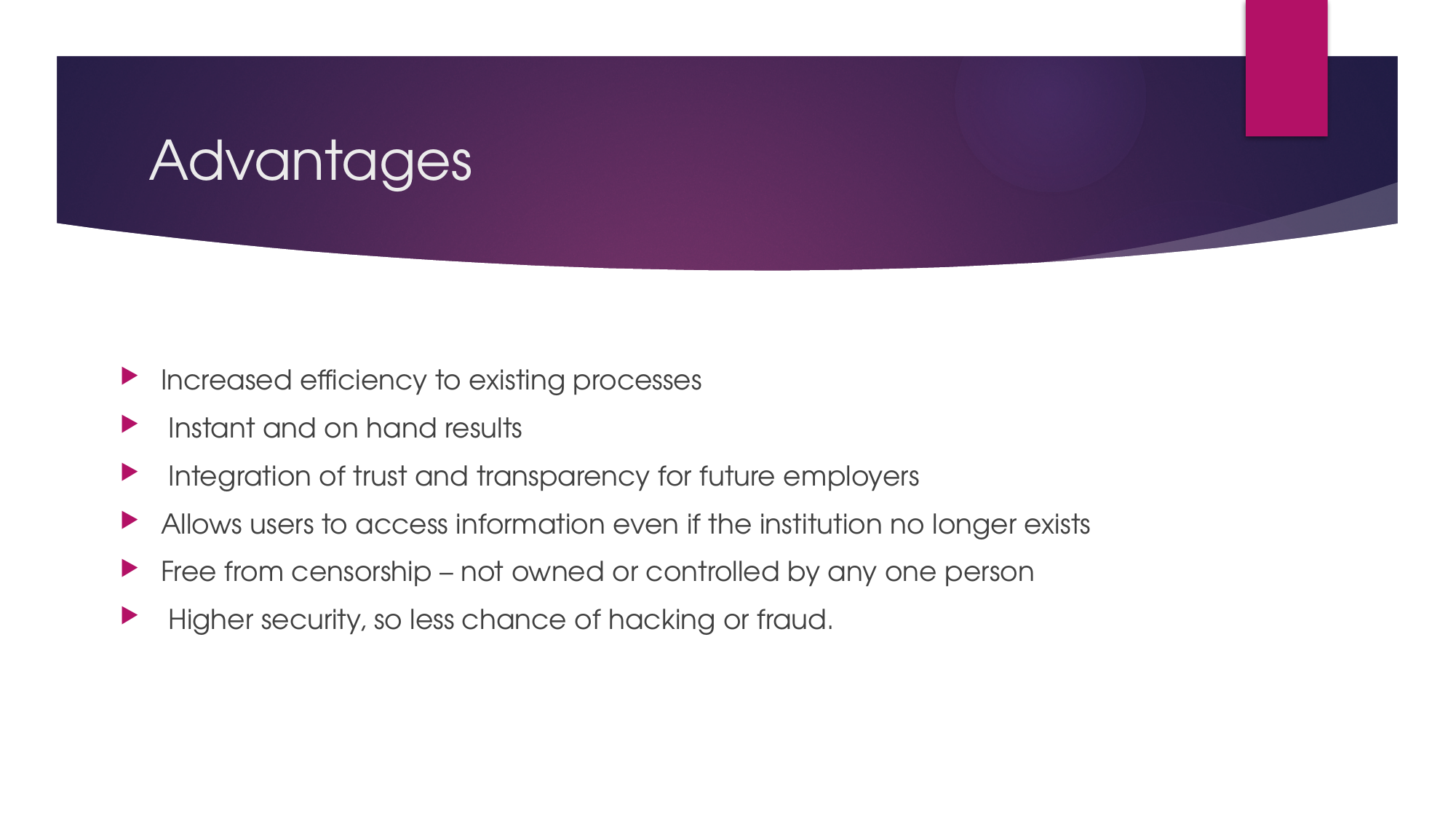

# Advantages
Increased efficiency to existing processes
 Instant and on hand results
 Integration of trust and transparency for future employers
Allows users to access information even if the institution no longer exists
Free from censorship – not owned or controlled by any one person
 Higher security, so less chance of hacking or fraud.